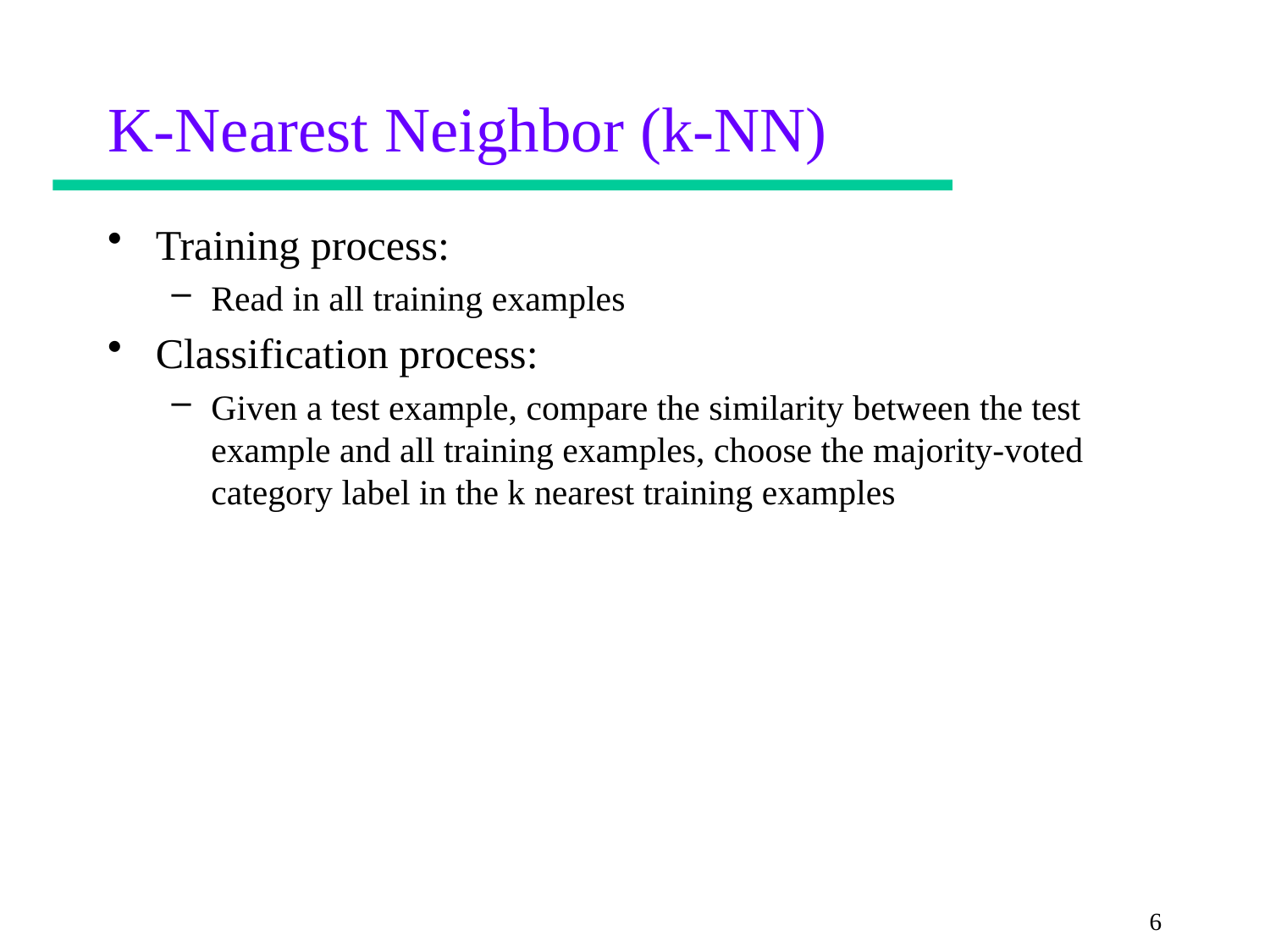

# K-Nearest Neighbor (k-NN)
Training process:
Read in all training examples
Classification process:
Given a test example, compare the similarity between the test example and all training examples, choose the majority-voted category label in the k nearest training examples

6